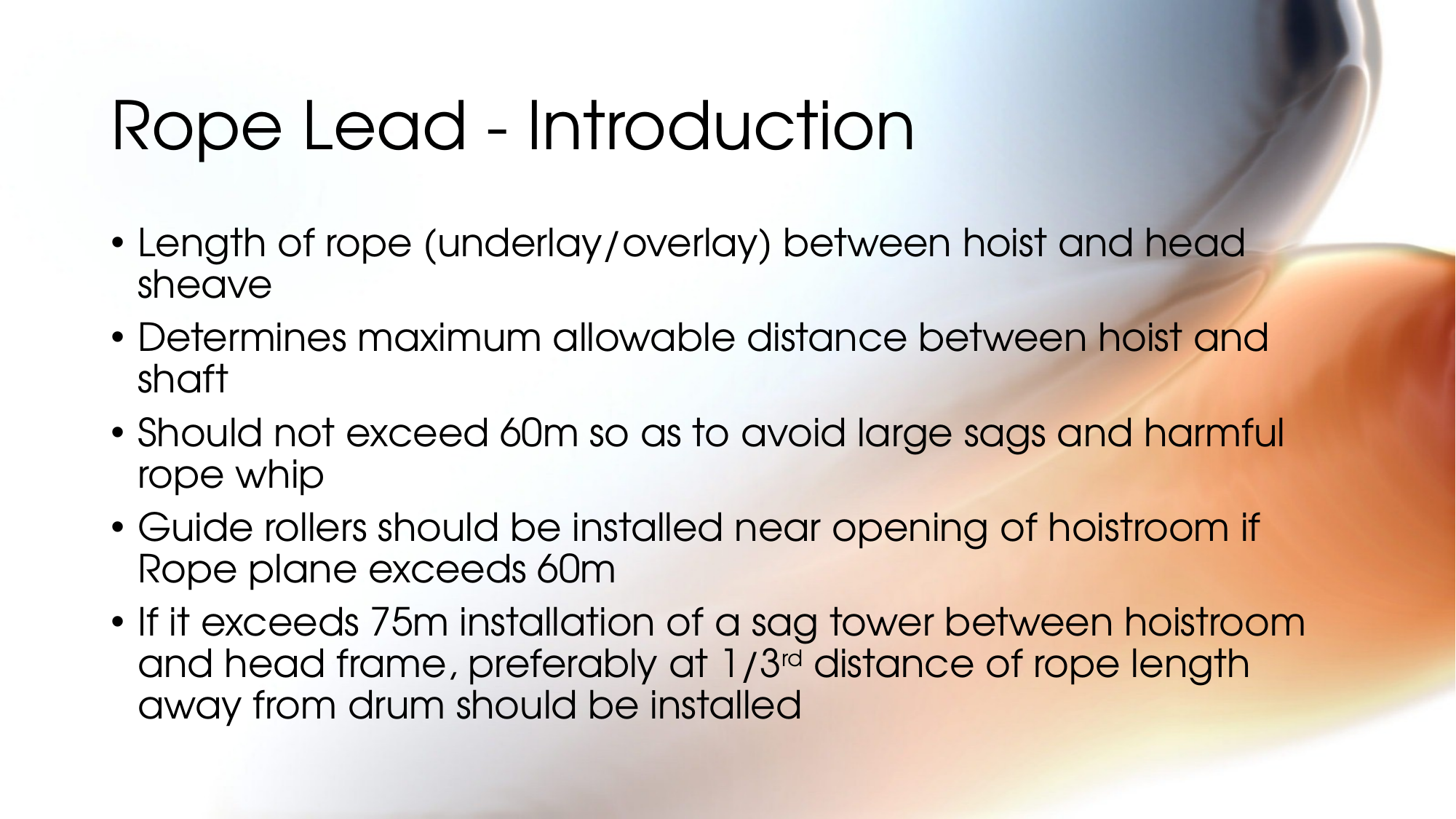

# Rope Lead - Introduction
Length of rope (underlay/overlay) between hoist and head sheave
Determines maximum allowable distance between hoist and shaft
Should not exceed 60m so as to avoid large sags and harmful rope whip
Guide rollers should be installed near opening of hoistroom if Rope plane exceeds 60m
If it exceeds 75m installation of a sag tower between hoistroom and head frame, preferably at 1/3rd distance of rope length away from drum should be installed